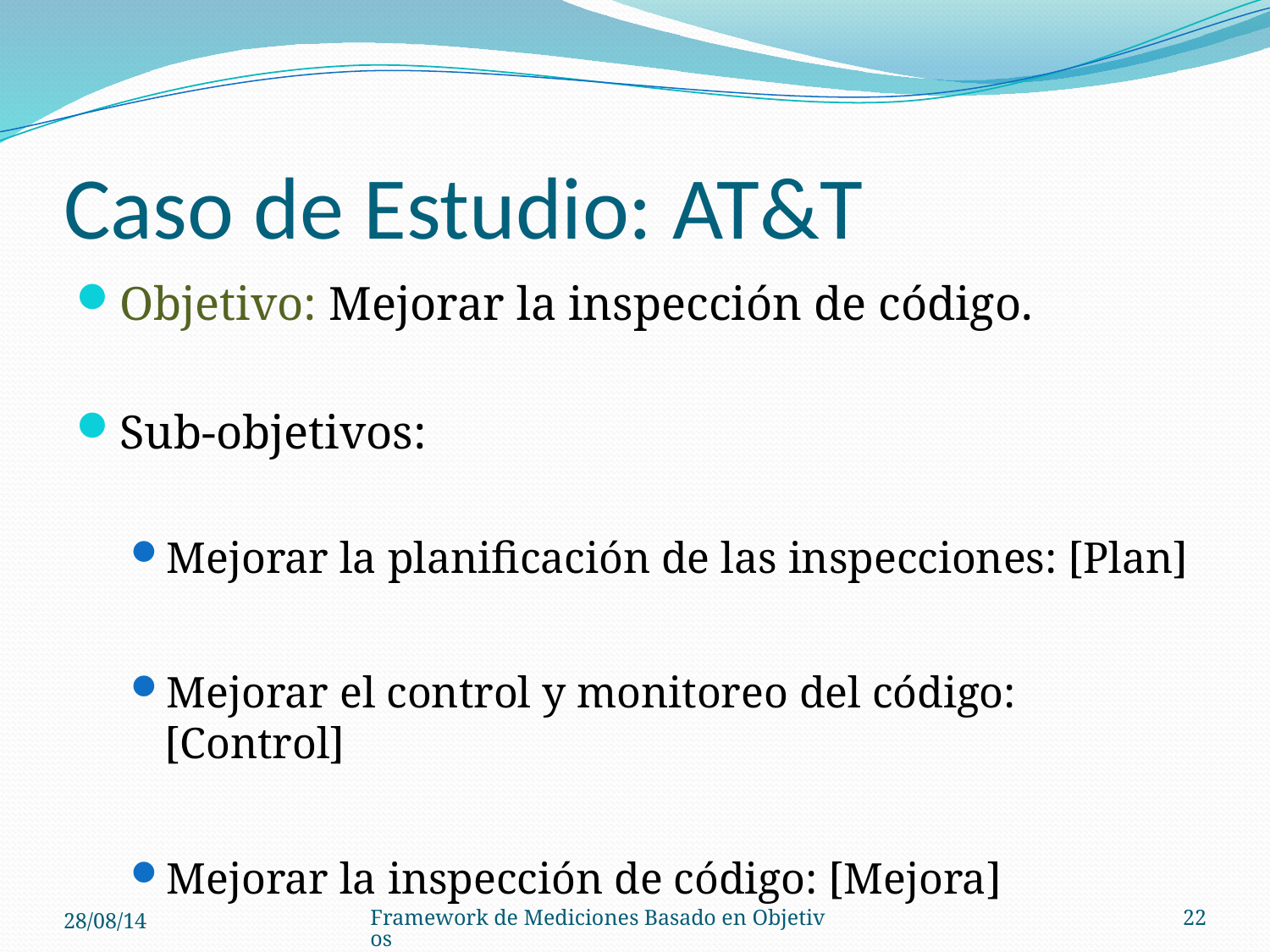

# Caso de Estudio: AT&T
Objetivo: Mejorar la inspección de código.

Sub-objetivos:

Mejorar la planificación de las inspecciones: [Plan]

Mejorar el control y monitoreo del código: [Control]

Mejorar la inspección de código: [Mejora]
28/08/14
Framework de Mediciones Basado en Objetivos
22